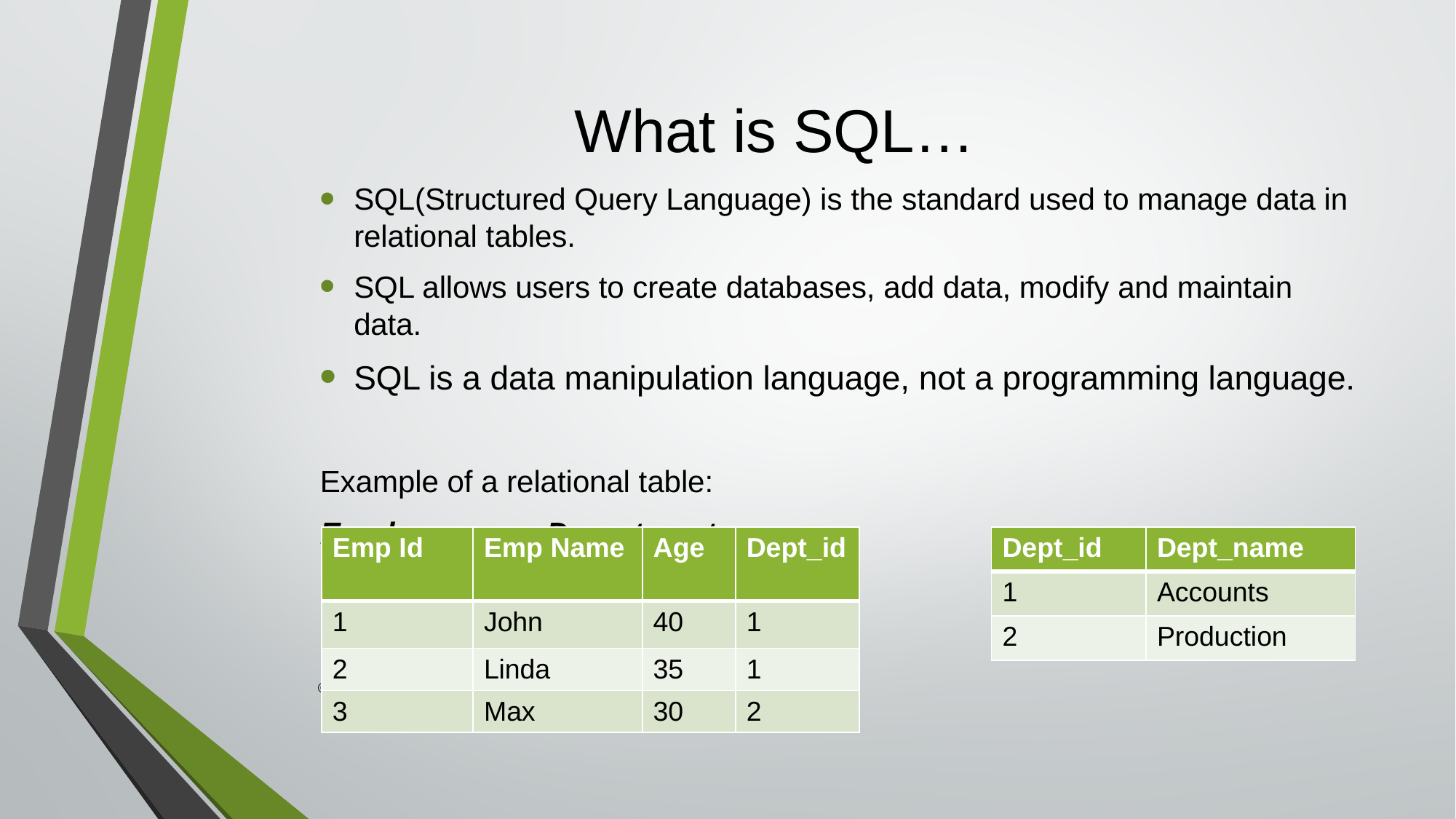

# What is SQL…
SQL(Structured Query Language) is the standard used to manage data in relational tables.
SQL allows users to create databases, add data, modify and maintain data.
SQL is a data manipulation language, not a programming language.

Example of a relational table:
Employee										   Department

| Emp Id | Emp Name | Age | Dept\_id |
| --- | --- | --- | --- |
| 1 | John | 40 | 1 |
| 2 | Linda | 35 | 1 |
| 3 | Max | 30 | 2 |
| Dept\_id | Dept\_name |
| --- | --- |
| 1 | Accounts |
| 2 | Production |
© wideskills.com